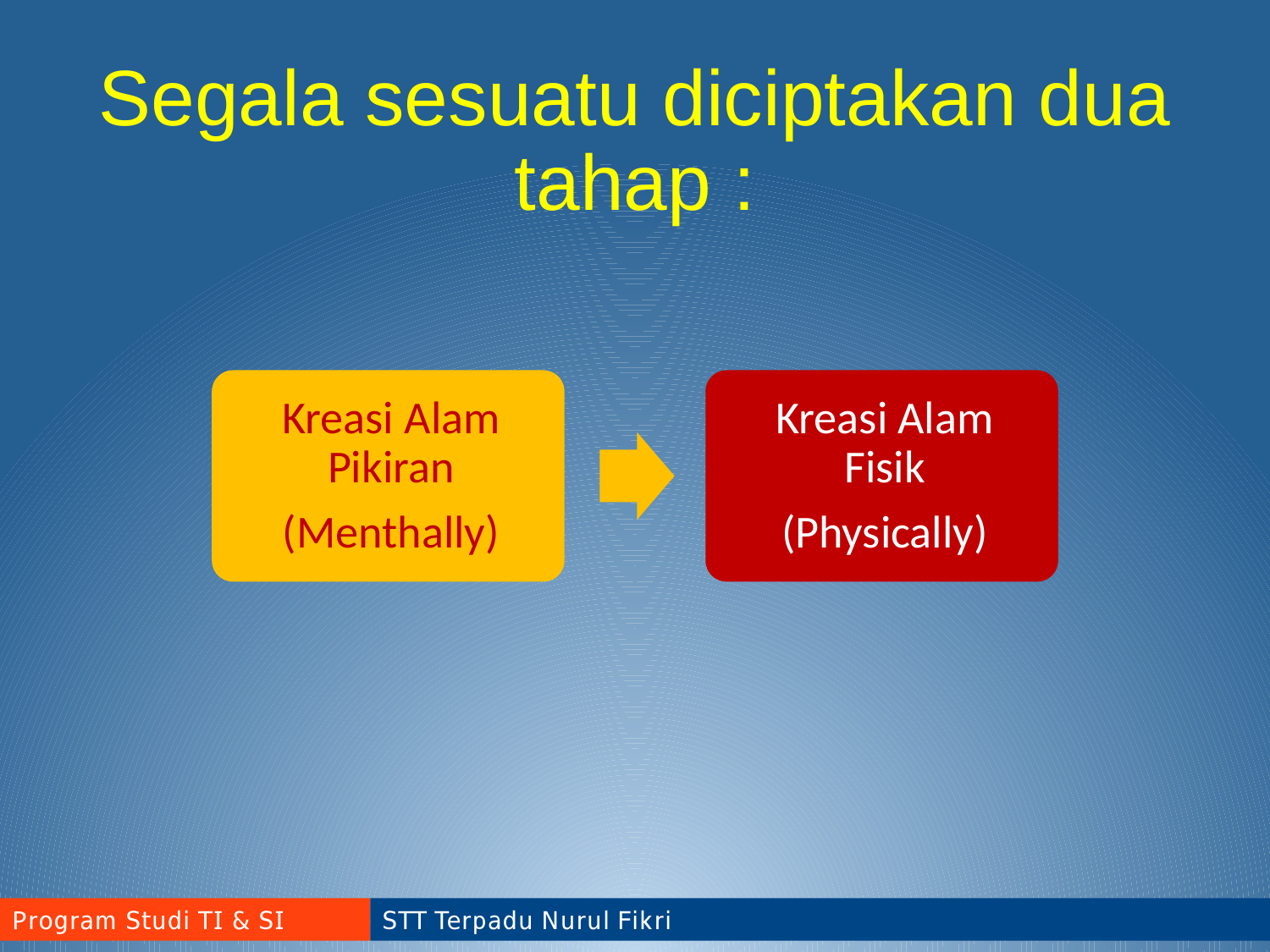

# Segala sesuatu diciptakan dua tahap :
Kreasi Alam Pikiran
(Menthally)

Kreasi Alam Fisik
(Physically)